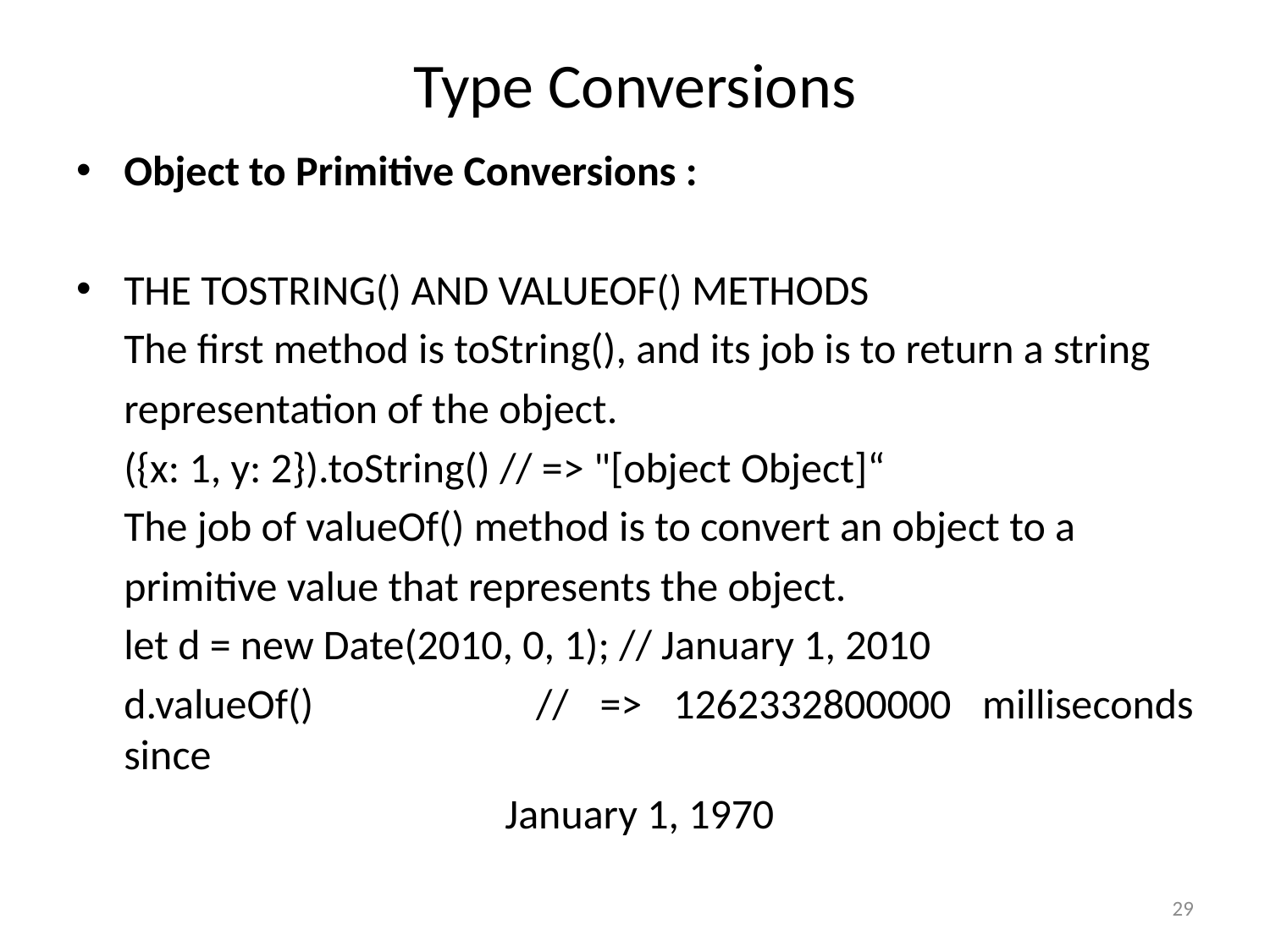

# Type Conversions
Object to Primitive Conversions :

THE TOSTRING() AND VALUEOF() METHODS
	The first method is toString(), and its job is to return a string
	representation of the object.
	({x: 1, y: 2}).toString() // => "[object Object]“
	The job of valueOf() method is to convert an object to a
	primitive value that represents the object.
	let d = new Date(2010, 0, 1); // January 1, 2010
	d.valueOf()		 // => 1262332800000 milliseconds since
				January 1, 1970

29